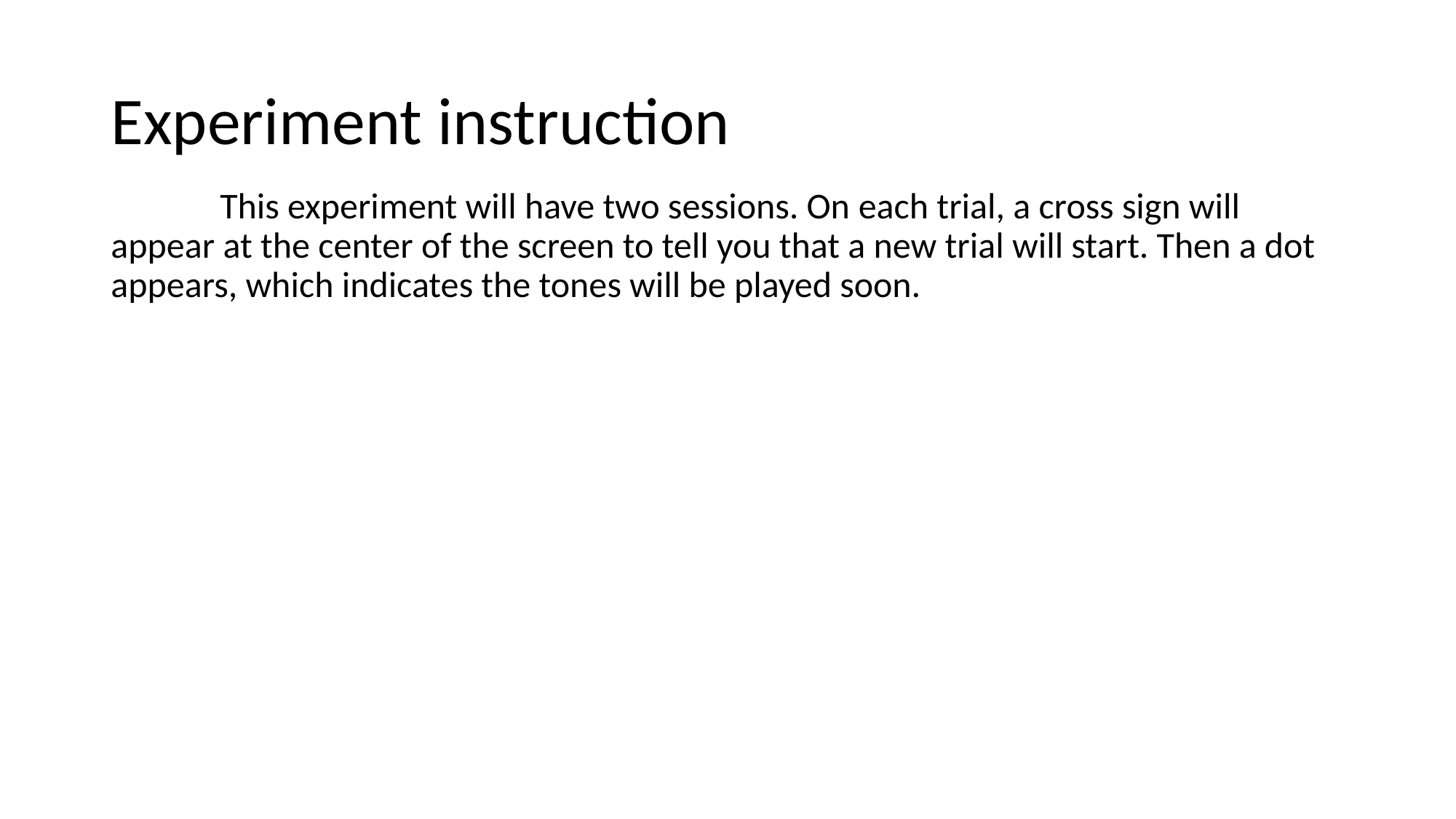

# Experiment instruction
	This experiment will have two sessions. On each trial, a cross sign will appear at the center of the screen to tell you that a new trial will start. Then a dot appears, which indicates the tones will be played soon.